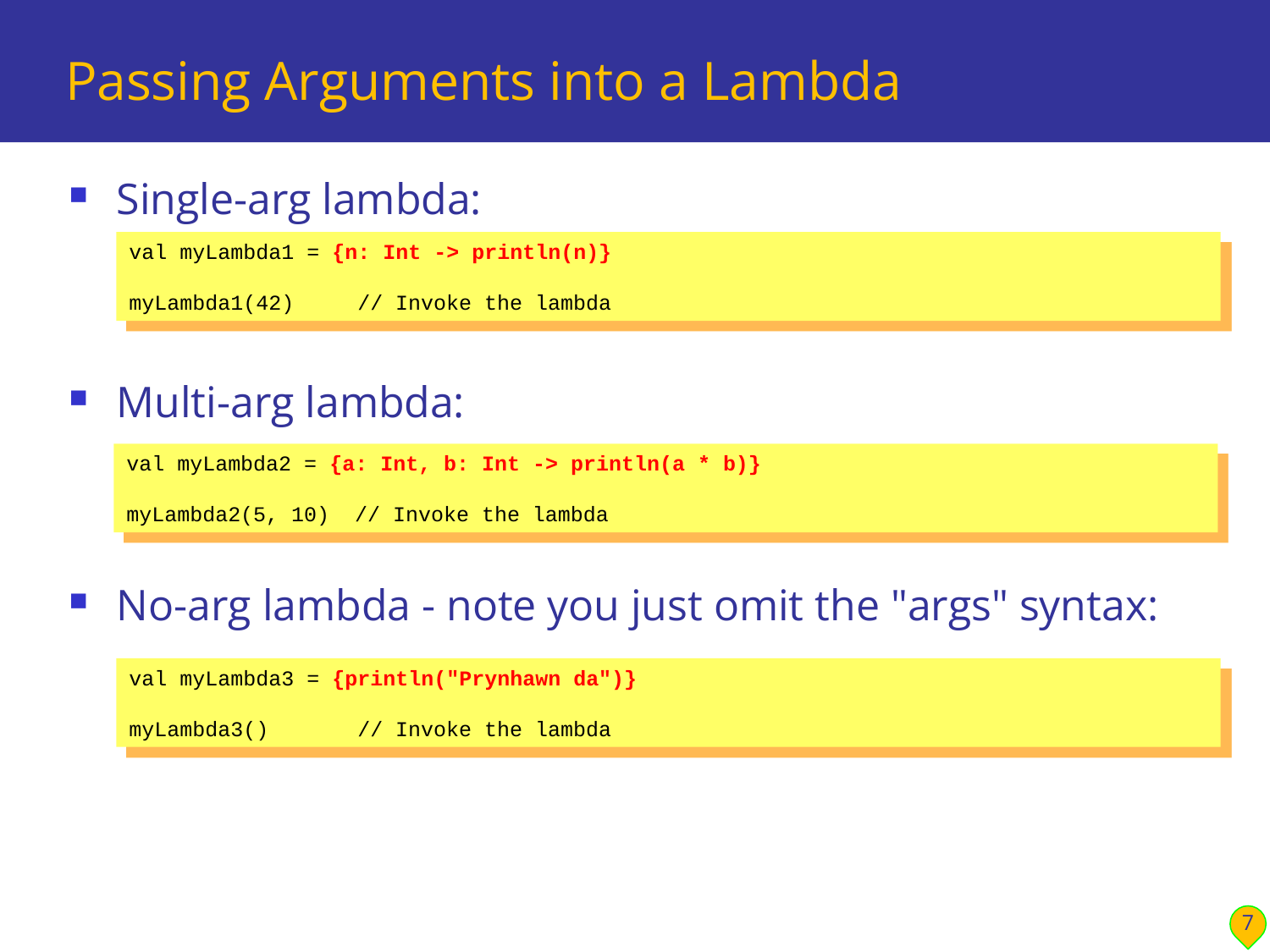

# Passing Arguments into a Lambda
Single-arg lambda:

Multi-arg lambda:

No-arg lambda - note you just omit the "args" syntax:

val myLambda1 = {n: Int -> println(n)}

myLambda1(42)     // Invoke the lambda
val myLambda2 = {a: Int, b: Int -> println(a * b)}

myLambda2(5, 10)  // Invoke the lambda
val myLambda3 = {println("Prynhawn da")}

myLambda3()       // Invoke the lambda
7